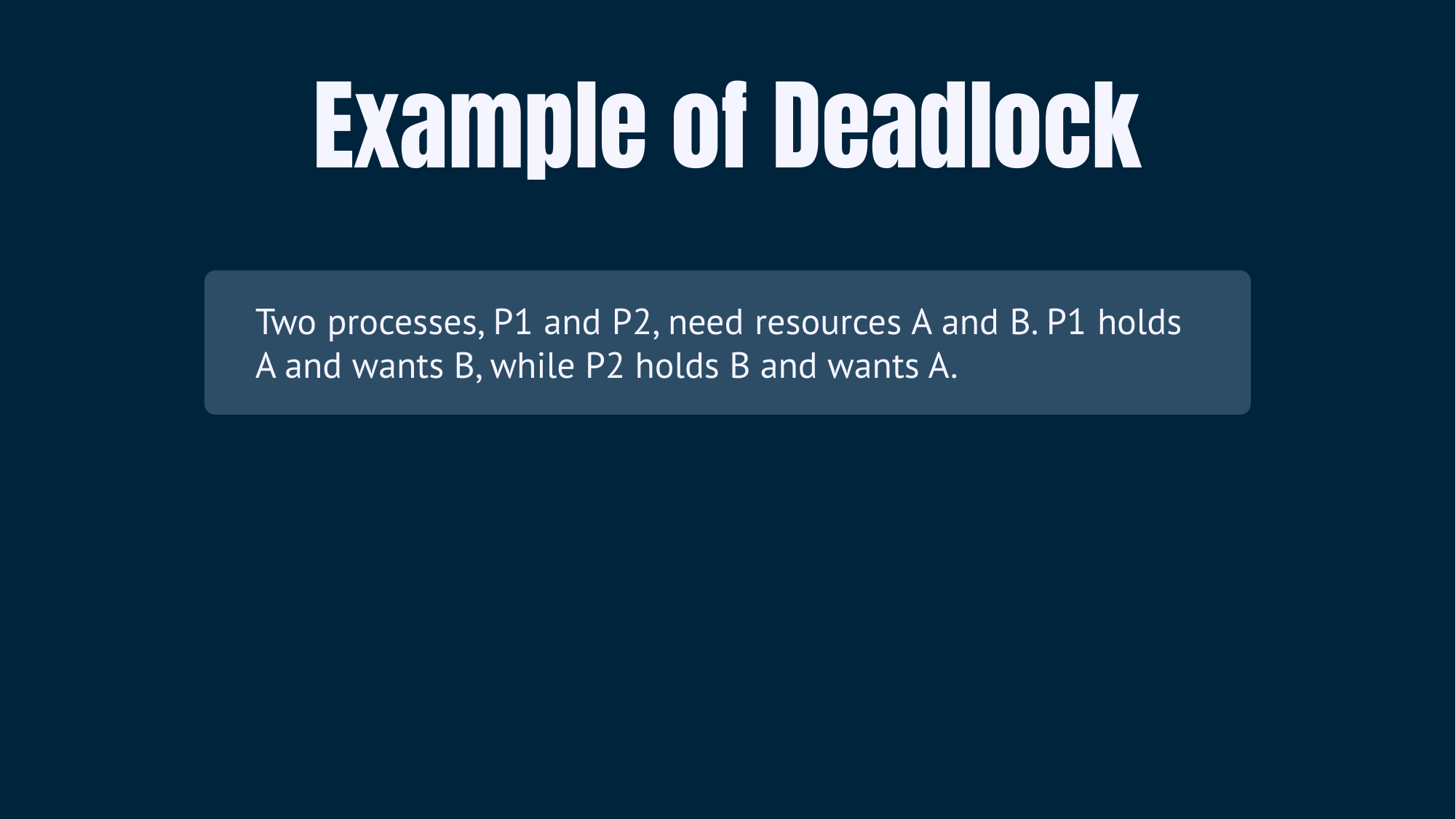

Example of Deadlock

Deadlock is a serious problem in concurrent systems, leading to system crashes and performance degradation.
Two processes, P1 and P2, need resources A and B. P1 holds A and wants B, while P2 holds B and wants A.